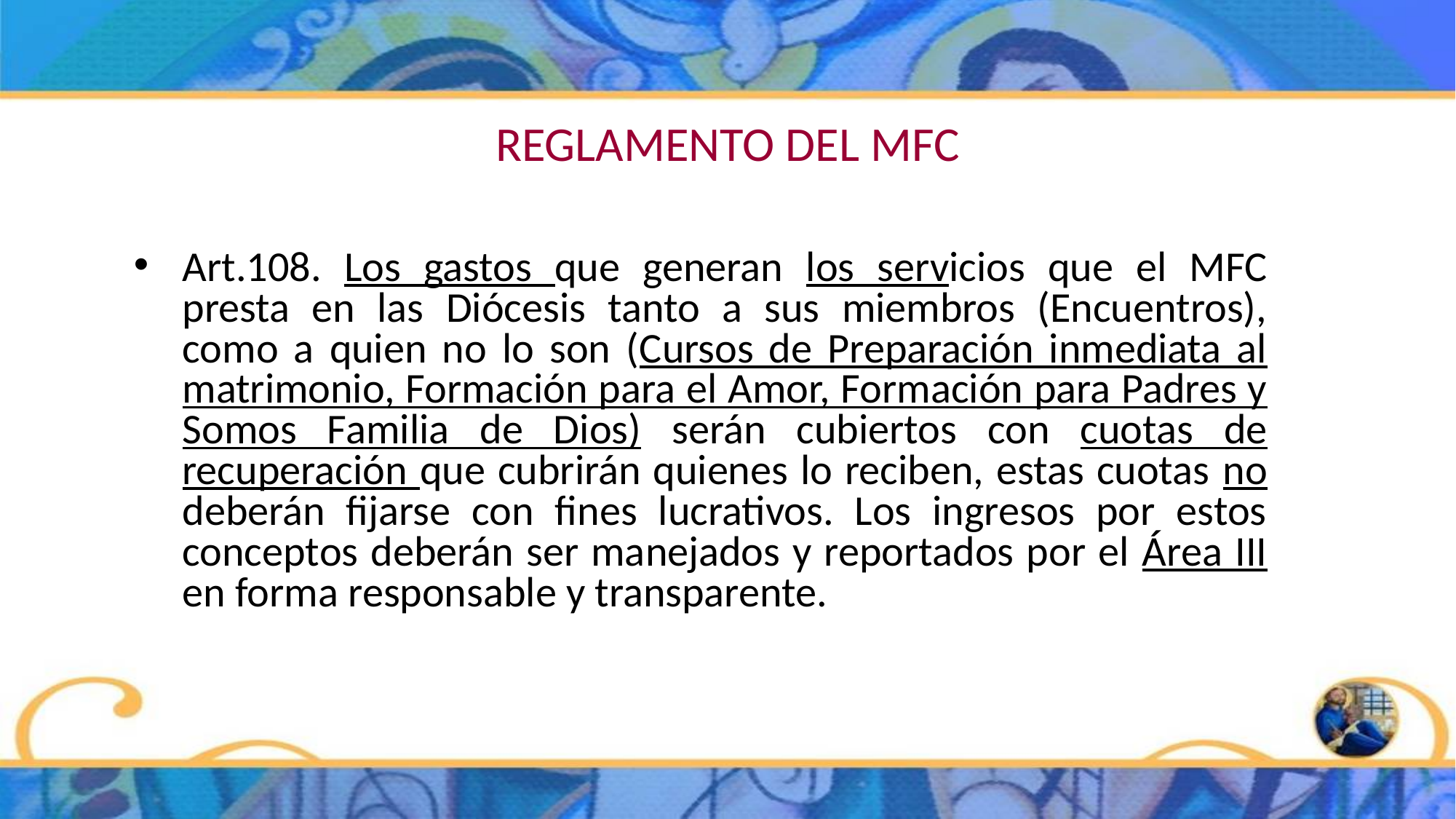

# REGLAMENTO DEL MFC
Art.108. Los gastos que generan los servicios que el MFC presta en las Diócesis tanto a sus miembros (Encuentros), como a quien no lo son (Cursos de Preparación inmediata al matrimonio, Formación para el Amor, Formación para Padres y Somos Familia de Dios) serán cubiertos con cuotas de recuperación que cubrirán quienes lo reciben, estas cuotas no deberán fijarse con fines lucrativos. Los ingresos por estos conceptos deberán ser manejados y reportados por el Área III en forma responsable y transparente.